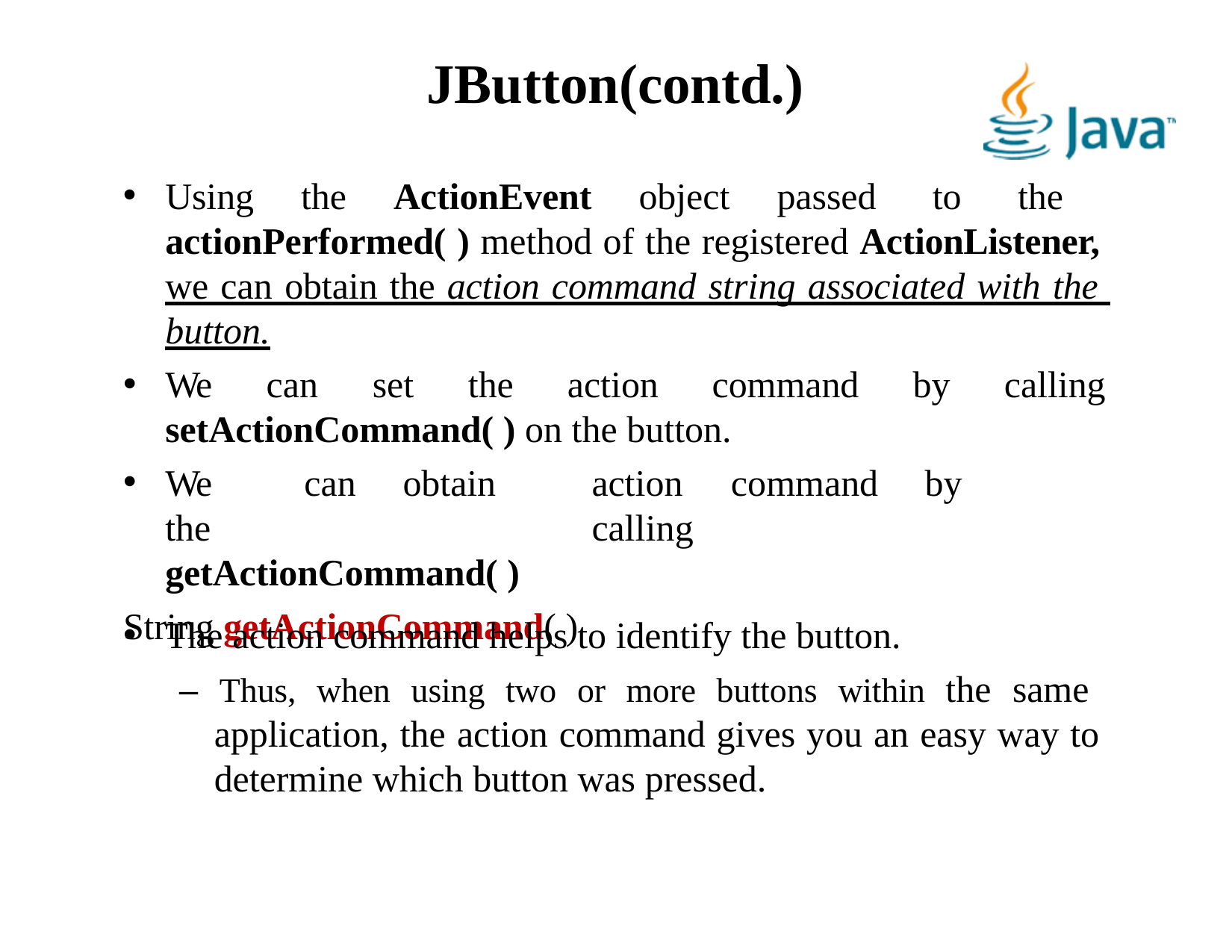

# JButton(contd.)
Using the ActionEvent object passed to the  actionPerformed( ) method of the registered ActionListener,  we can obtain the action command string associated with the  button.
We  can     set     the  action  command  by     calling
setActionCommand( ) on the button.
We	can	obtain	the
getActionCommand( )
String getActionCommand( )
action	command	by	calling
The action command helps to identify the button.
– Thus, when using two or more buttons within the same  application, the action command gives you an easy way to  determine which button was pressed.